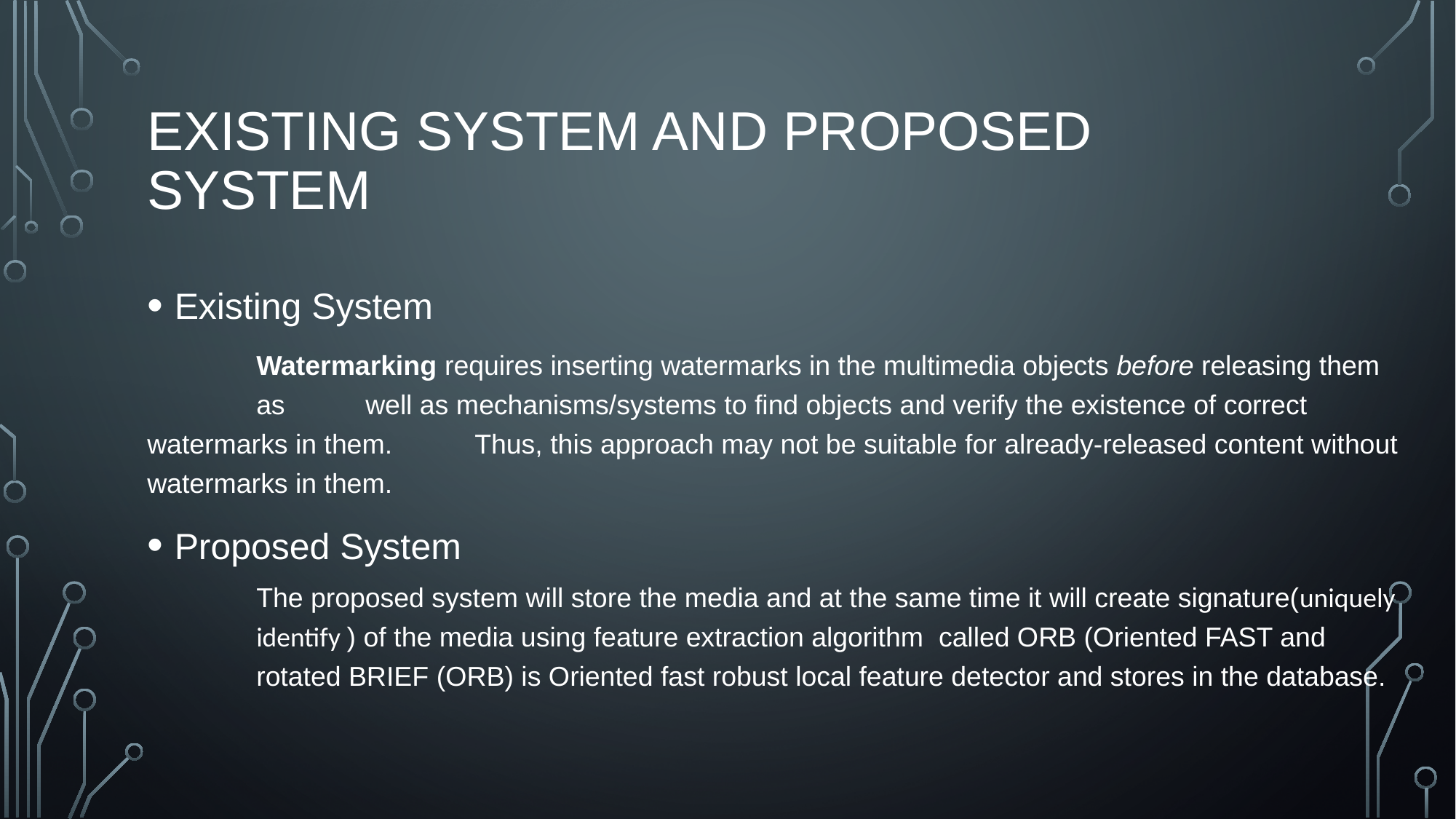

# Existing System and Proposed System
Existing System
	Watermarking requires inserting watermarks in the multimedia objects before releasing them 	as 	well as mechanisms/systems to find objects and verify the existence of correct watermarks in them. 	Thus, this approach may not be suitable for already-released content without watermarks in them.
Proposed System
The proposed system will store the media and at the same time it will create signature(uniquely identify ) of the media using feature extraction algorithm  called ORB (Oriented FAST and rotated BRIEF (ORB) is Oriented fast robust local feature detector and stores in the database.